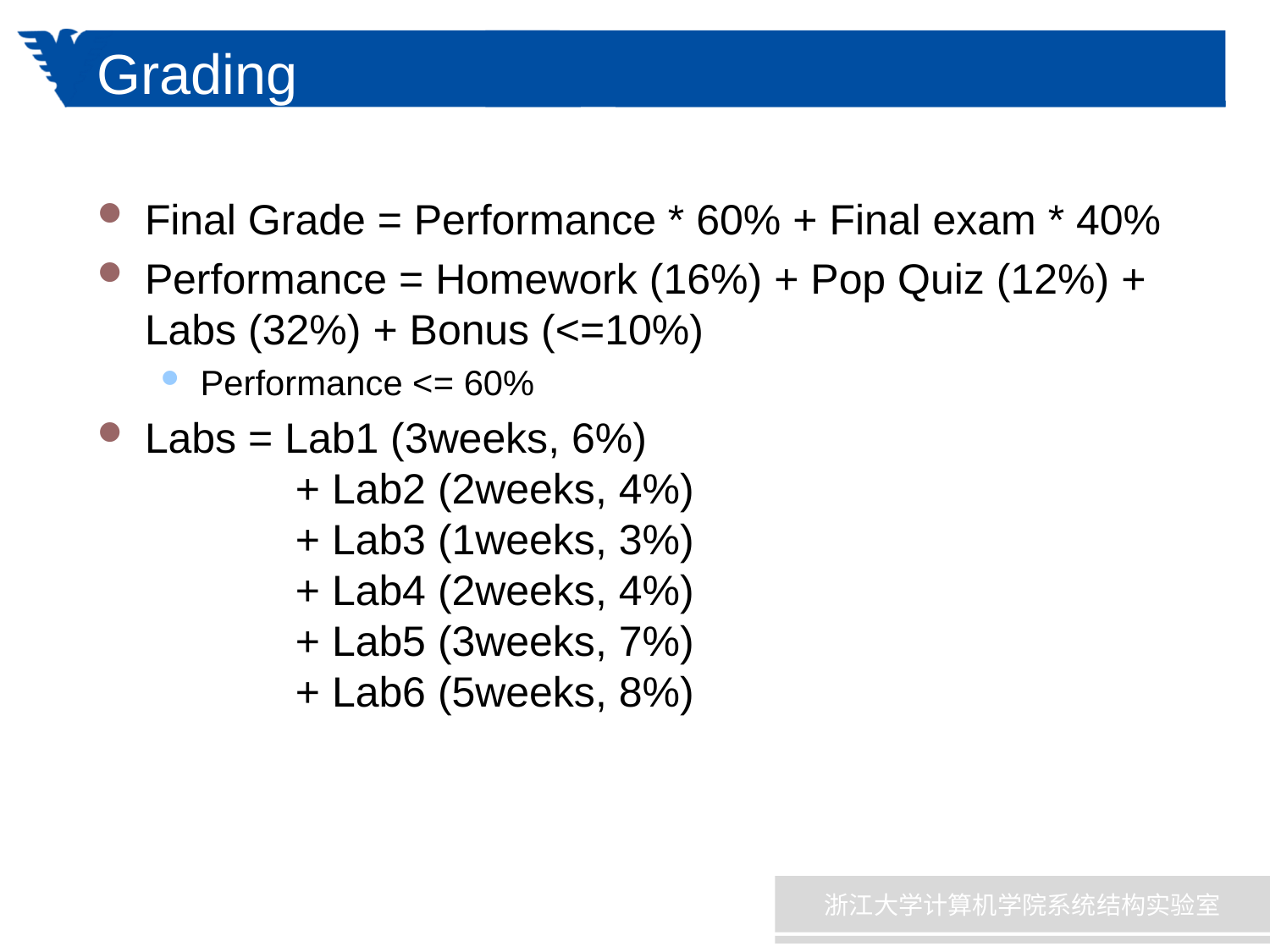

# Grading
Final Grade = Performance * 60% + Final exam * 40%
Performance = Homework (16%) + Pop Quiz (12%) + Labs (32%) + Bonus (<=10%)
Performance <= 60%
Labs = Lab1 (3weeks, 6%)
	  + Lab2 (2weeks, 4%)
	  + Lab3 (1weeks, 3%)
	  + Lab4 (2weeks, 4%)
	  + Lab5 (3weeks, 7%)
	  + Lab6 (5weeks, 8%)